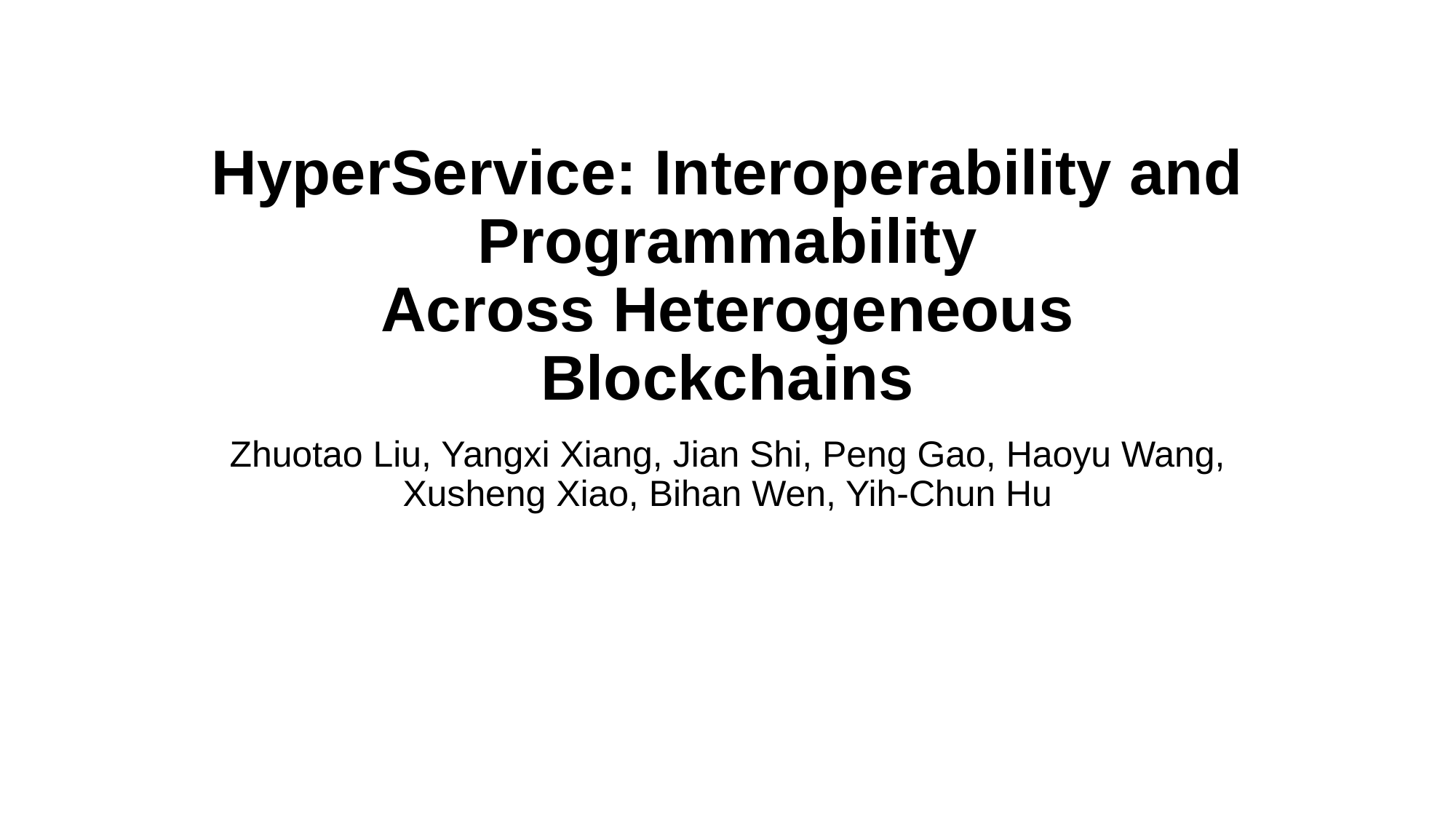

# HyperService: Interoperability and Programmability Across Heterogeneous Blockchains
Zhuotao Liu, Yangxi Xiang, Jian Shi, Peng Gao, Haoyu Wang, Xusheng Xiao, Bihan Wen, Yih-Chun Hu